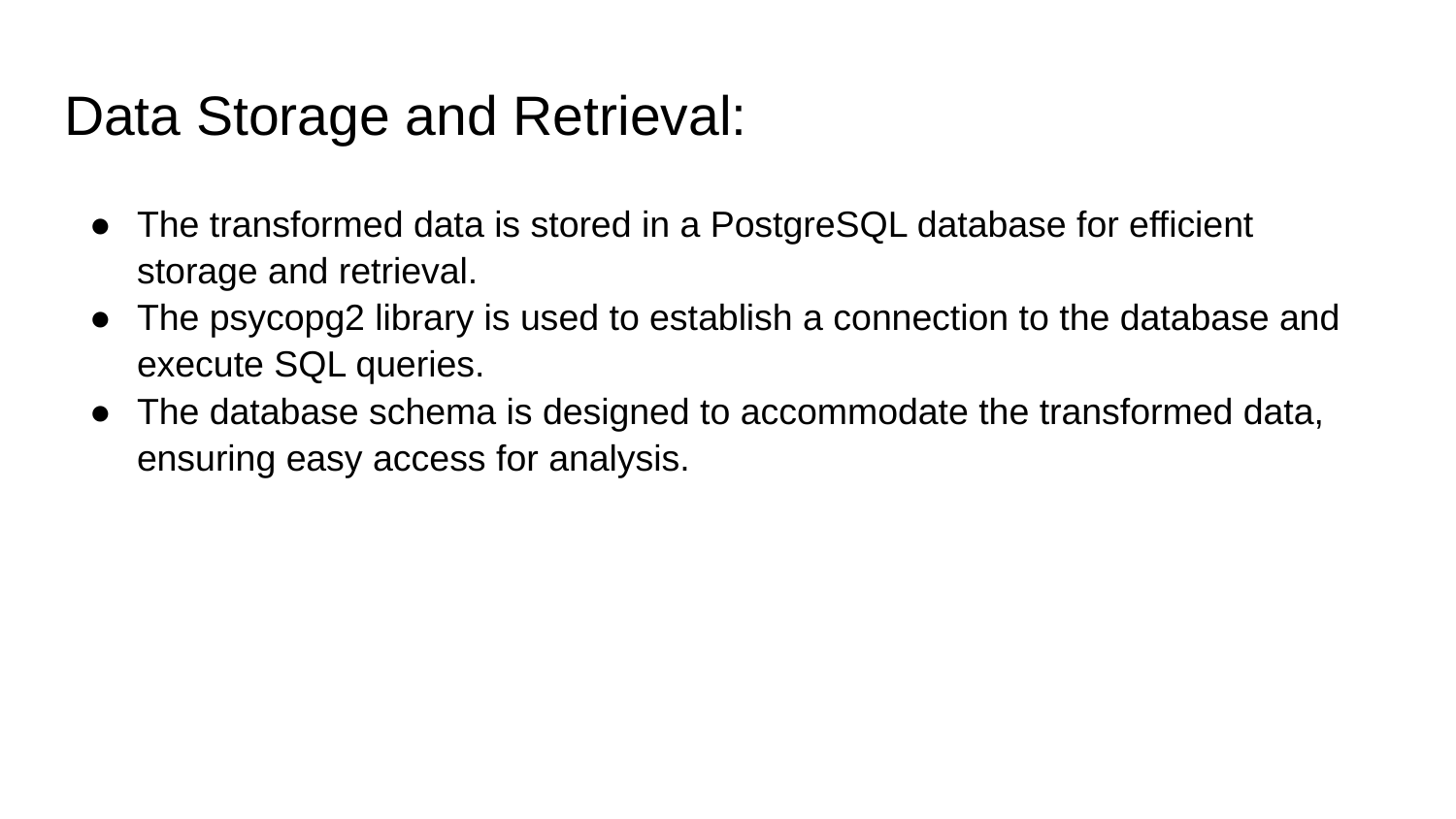

# Data Storage and Retrieval:
The transformed data is stored in a PostgreSQL database for efficient storage and retrieval.
The psycopg2 library is used to establish a connection to the database and execute SQL queries.
The database schema is designed to accommodate the transformed data, ensuring easy access for analysis.